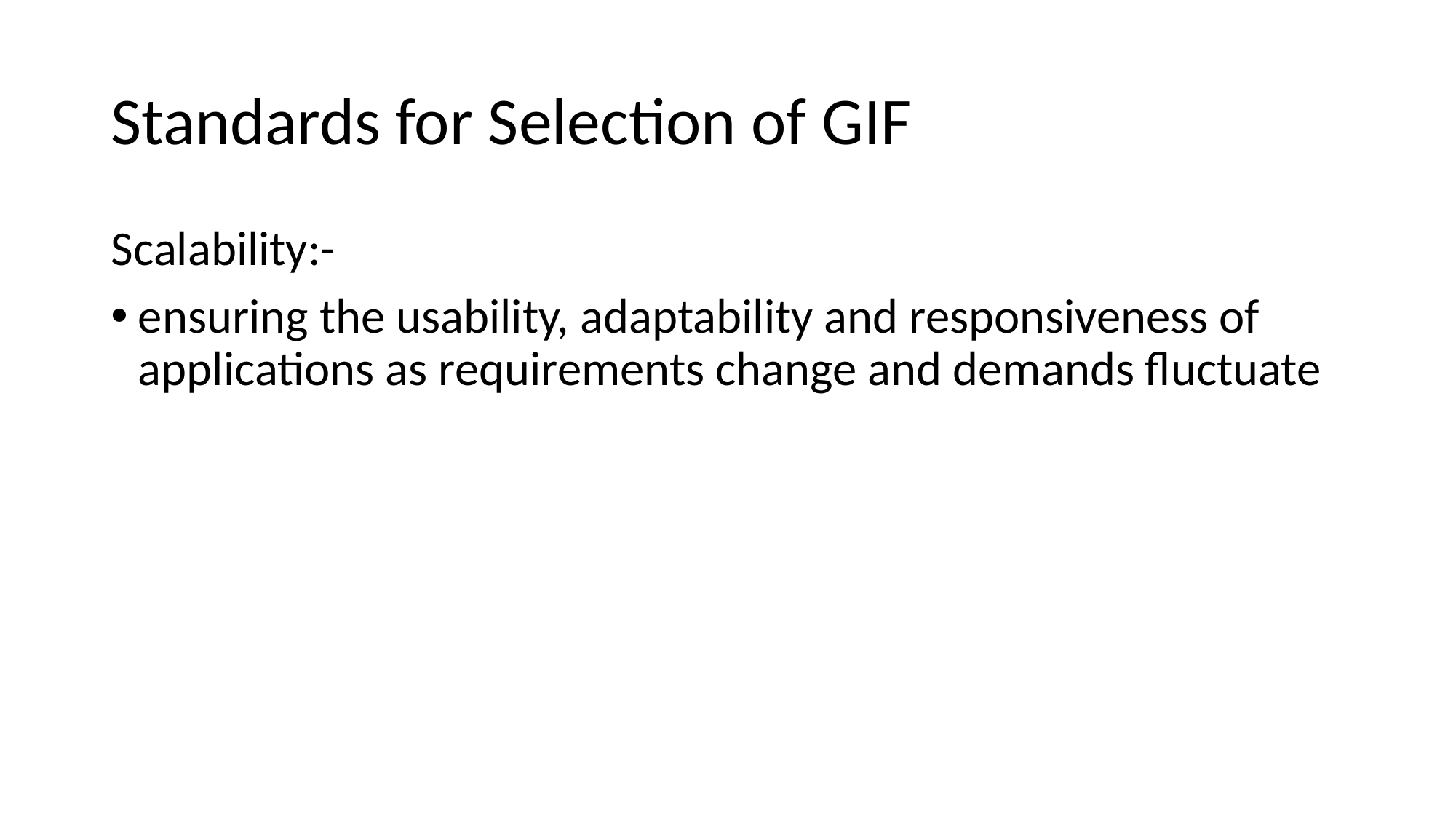

# Standards for Selection of GIF
Scalability:-
ensuring the usability, adaptability and responsiveness of applications as requirements change and demands fluctuate